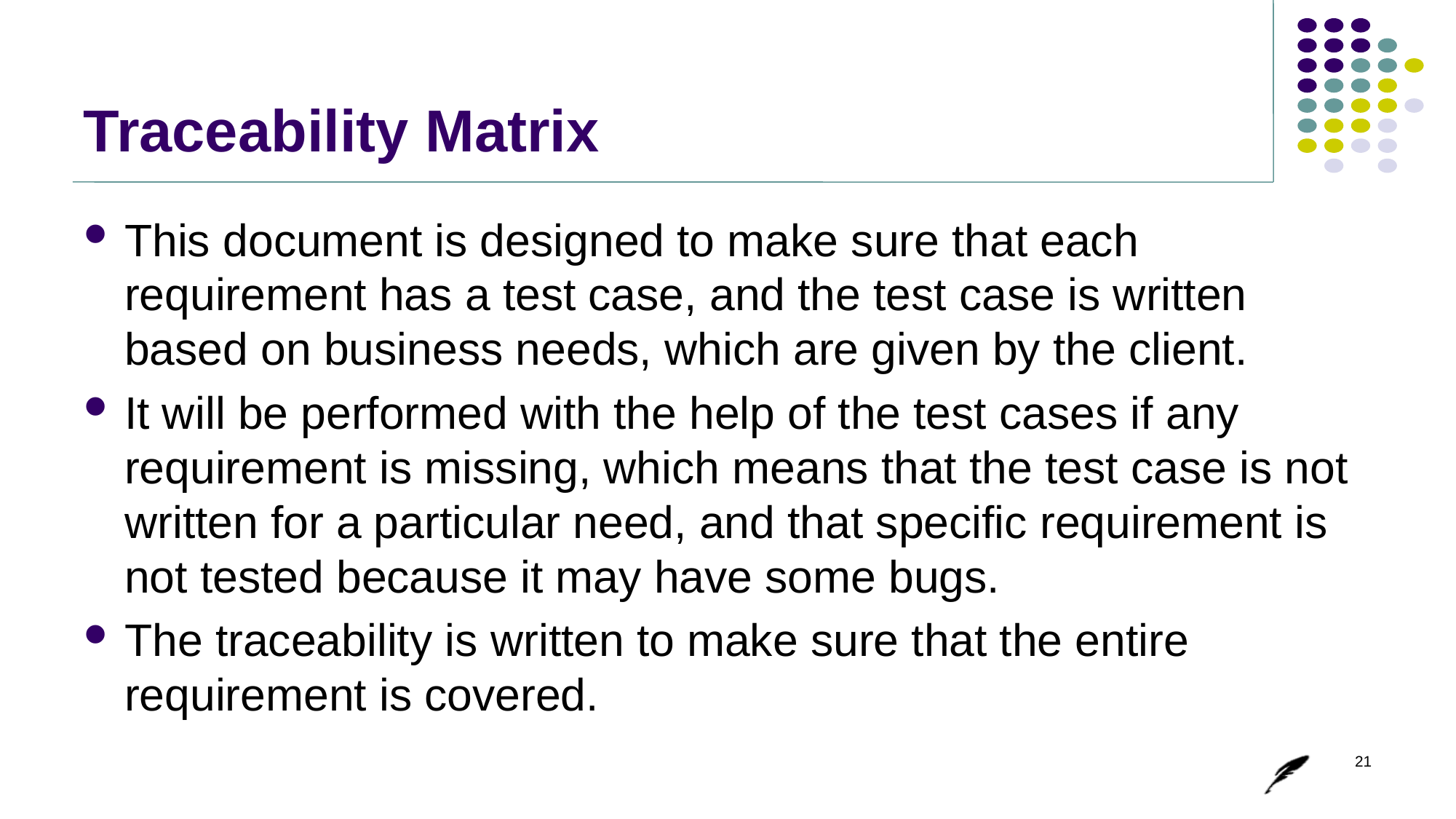

# Traceability Matrix
This document is designed to make sure that each requirement has a test case, and the test case is written based on business needs, which are given by the client.
It will be performed with the help of the test cases if any requirement is missing, which means that the test case is not written for a particular need, and that specific requirement is not tested because it may have some bugs.
The traceability is written to make sure that the entire requirement is covered.
21